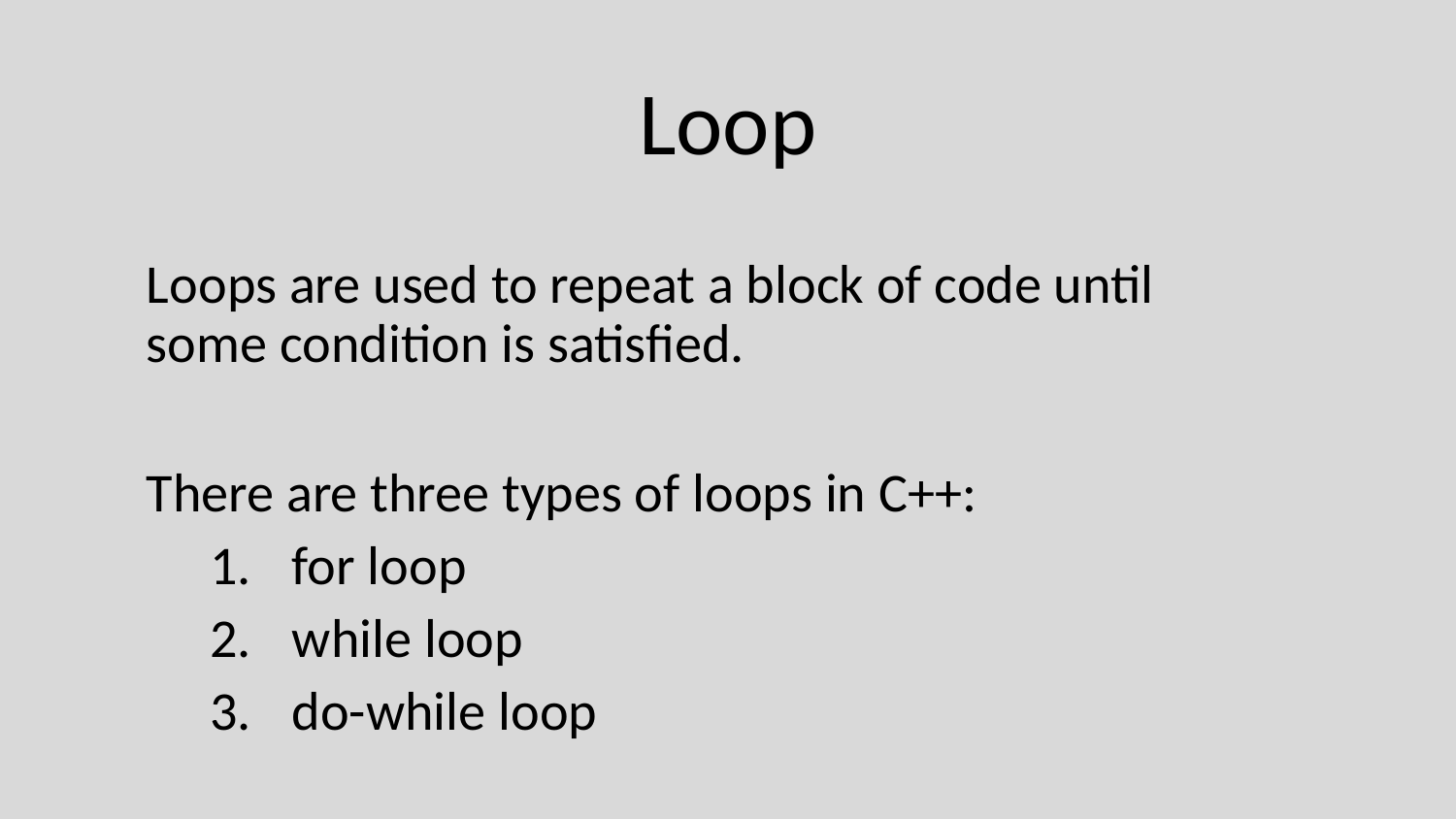

# Loop
Loops are used to repeat a block of code until some condition is satisfied.

There are three types of loops in C++:
for loop
while loop
do-while loop